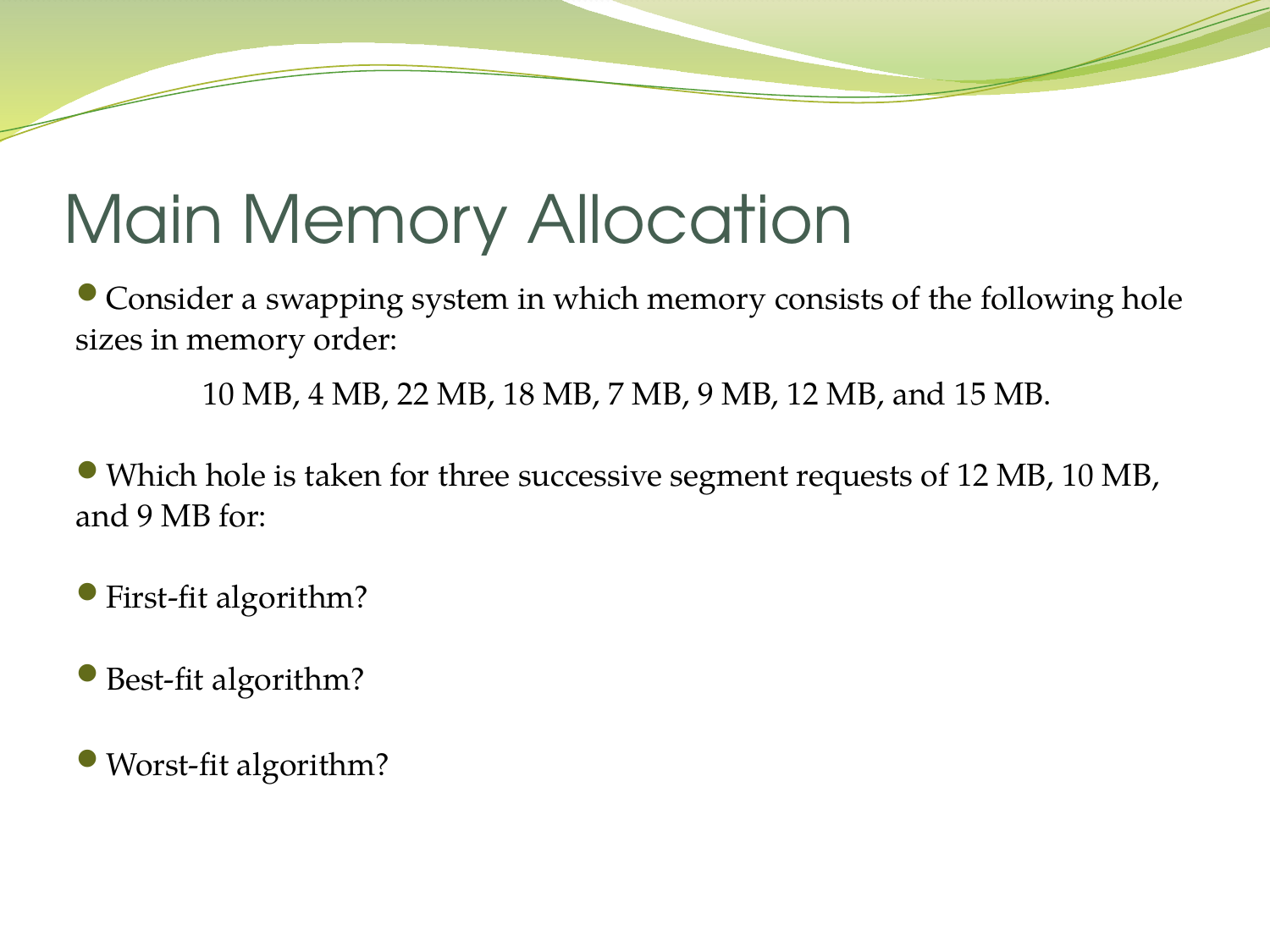

# Main Memory Allocation
Consider a swapping system in which memory consists of the following hole sizes in memory order:
	10 MB, 4 MB, 22 MB, 18 MB, 7 MB, 9 MB, 12 MB, and 15 MB.

Which hole is taken for three successive segment requests of 12 MB, 10 MB, and 9 MB for:

First-fit algorithm?

Best-fit algorithm?

Worst-fit algorithm?